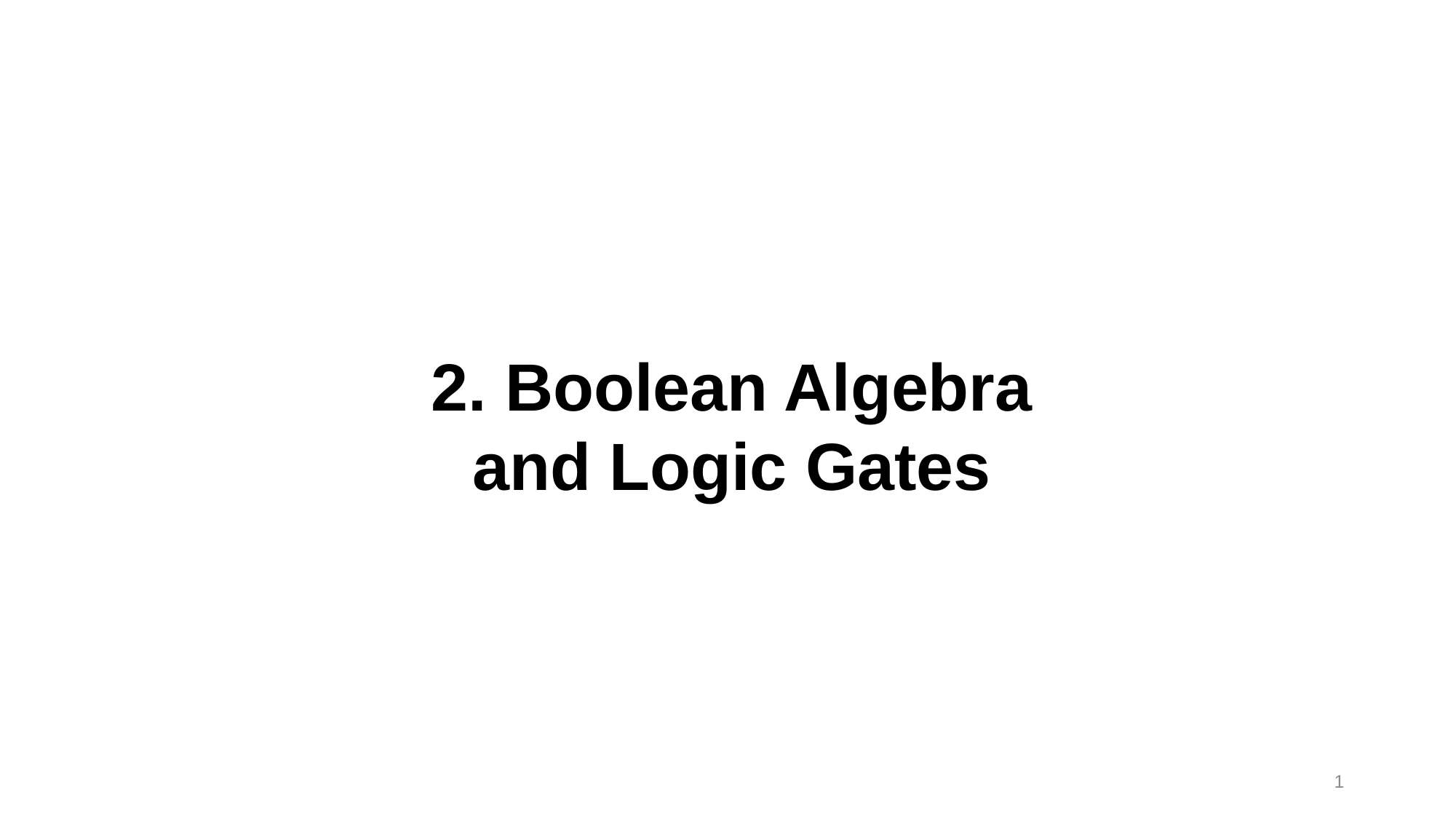

2. Boolean Algebra and Logic Gates
1